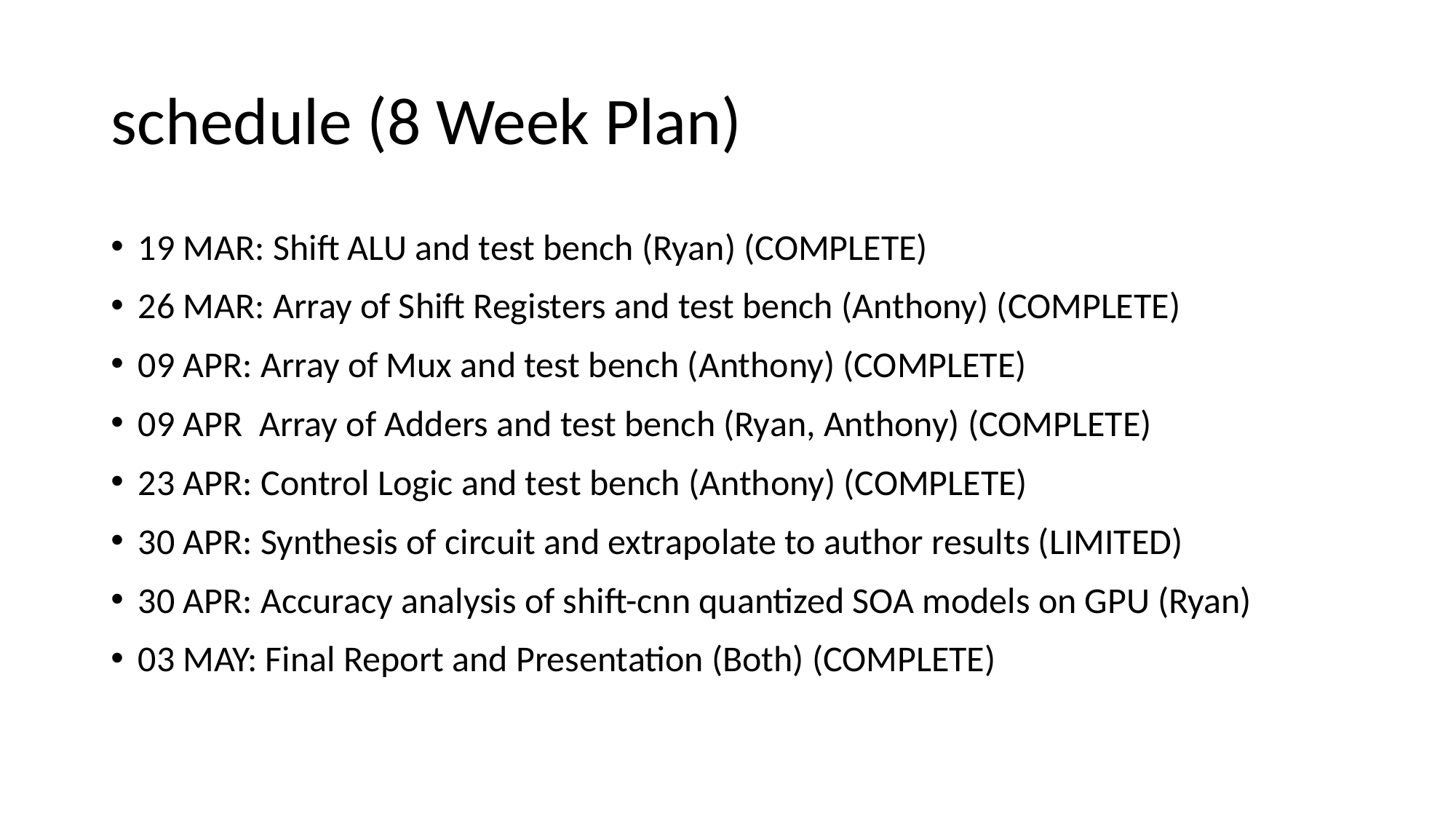

# schedule (8 Week Plan)
19 MAR: Shift ALU and test bench (Ryan) (COMPLETE)
26 MAR: Array of Shift Registers and test bench (Anthony) (COMPLETE)
09 APR: Array of Mux and test bench (Anthony) (COMPLETE)
09 APR  Array of Adders and test bench (Ryan, Anthony) (COMPLETE)
23 APR: Control Logic and test bench (Anthony) (COMPLETE)
30 APR: Synthesis of circuit and extrapolate to author results (LIMITED)
30 APR: Accuracy analysis of shift-cnn quantized SOA models on GPU (Ryan)
03 MAY: Final Report and Presentation (Both) (COMPLETE)